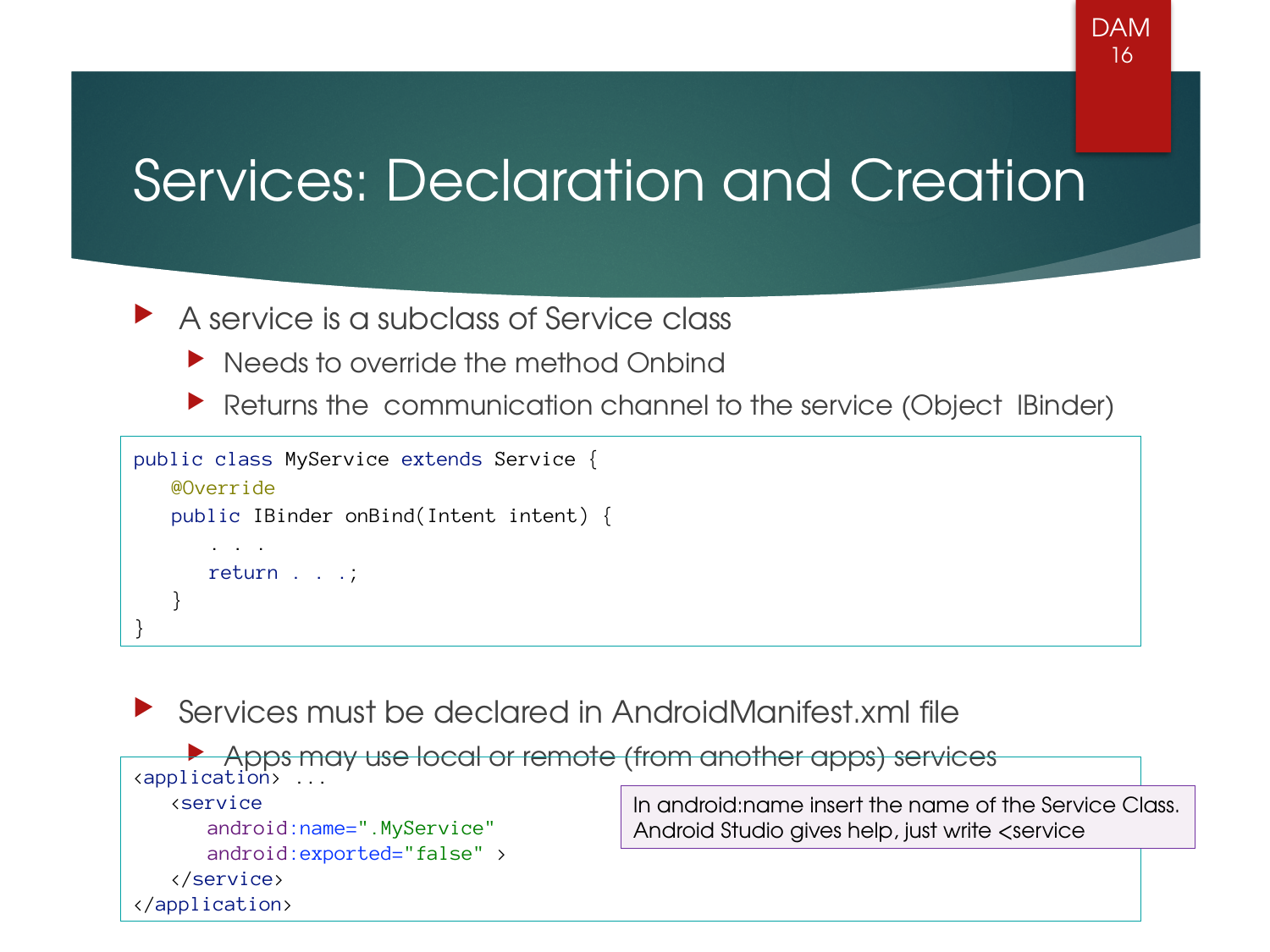

DAM
16
# Services: Declaration and Creation
A service is a subclass of Service class
Needs to override the method Onbind
Returns the  communication channel to the service (Object  IBinder)

Services must be declared in AndroidManifest.xml file
Apps may use local or remote (from another apps) services
public class MyService extends Service {
	@Override
	public IBinder onBind(Intent intent) {
		. . .
		return . . .;
	}
}
<application> ...
	<service
		android:name=".MyService" 		android:enabled="true"
		android:exported="false" >
	</service>
</application>
In android:name insert the name of the Service Class.
Android Studio gives help, just write <service